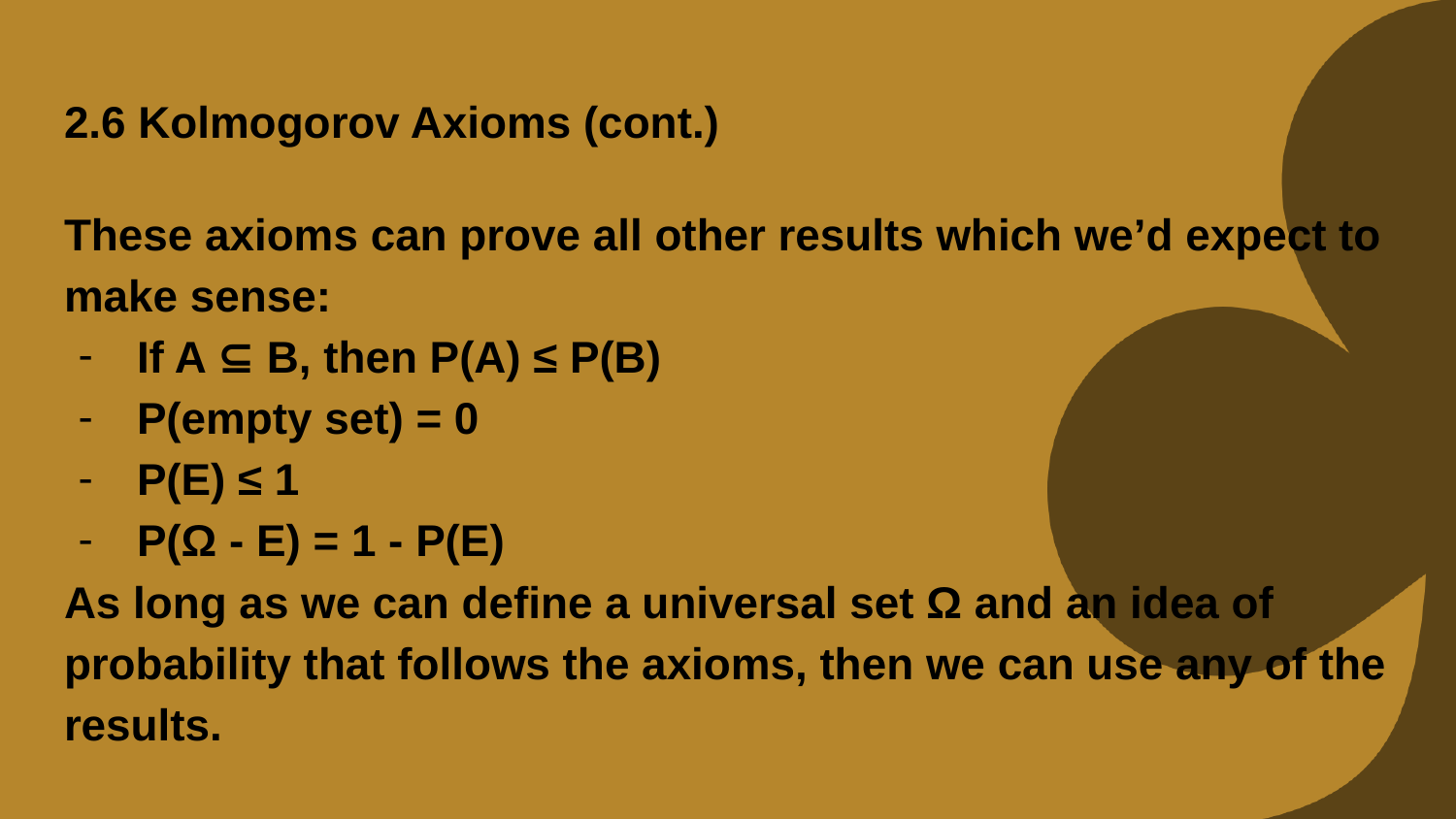

# 2.6 Kolmogorov Axioms (cont.)
These axioms can prove all other results which we’d expect to make sense:
If A ⊆ B, then P(A) ≤ P(B)
P(empty set) = 0
P(E) ≤ 1
P(Ω - E) = 1 - P(E)
As long as we can define a universal set Ω and an idea of probability that follows the axioms, then we can use any of the results.